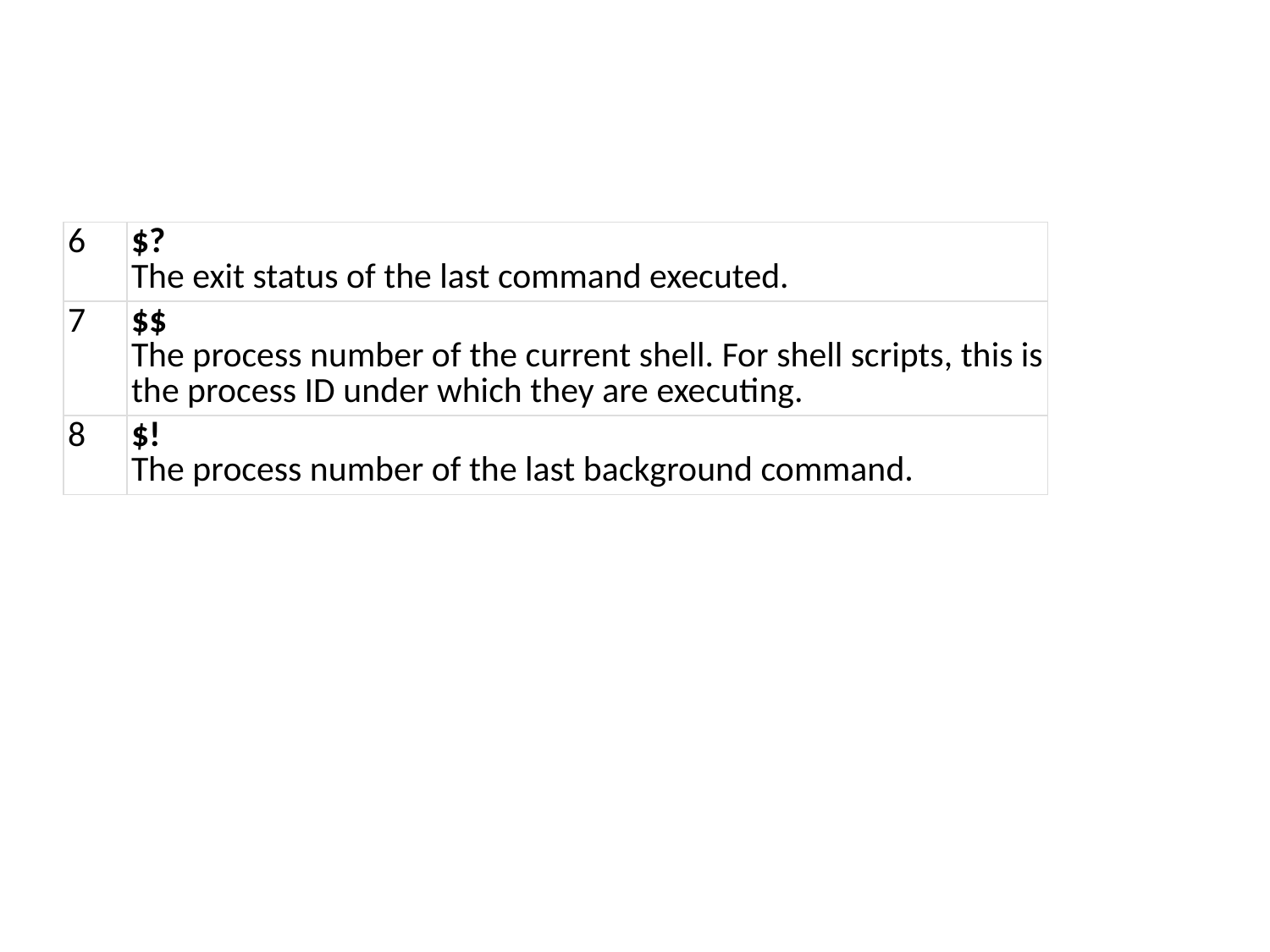

#
| 6 | $? The exit status of the last command executed. |
| --- | --- |
| 7 | $$ The process number of the current shell. For shell scripts, this is the process ID under which they are executing. |
| 8 | $! The process number of the last background command. |